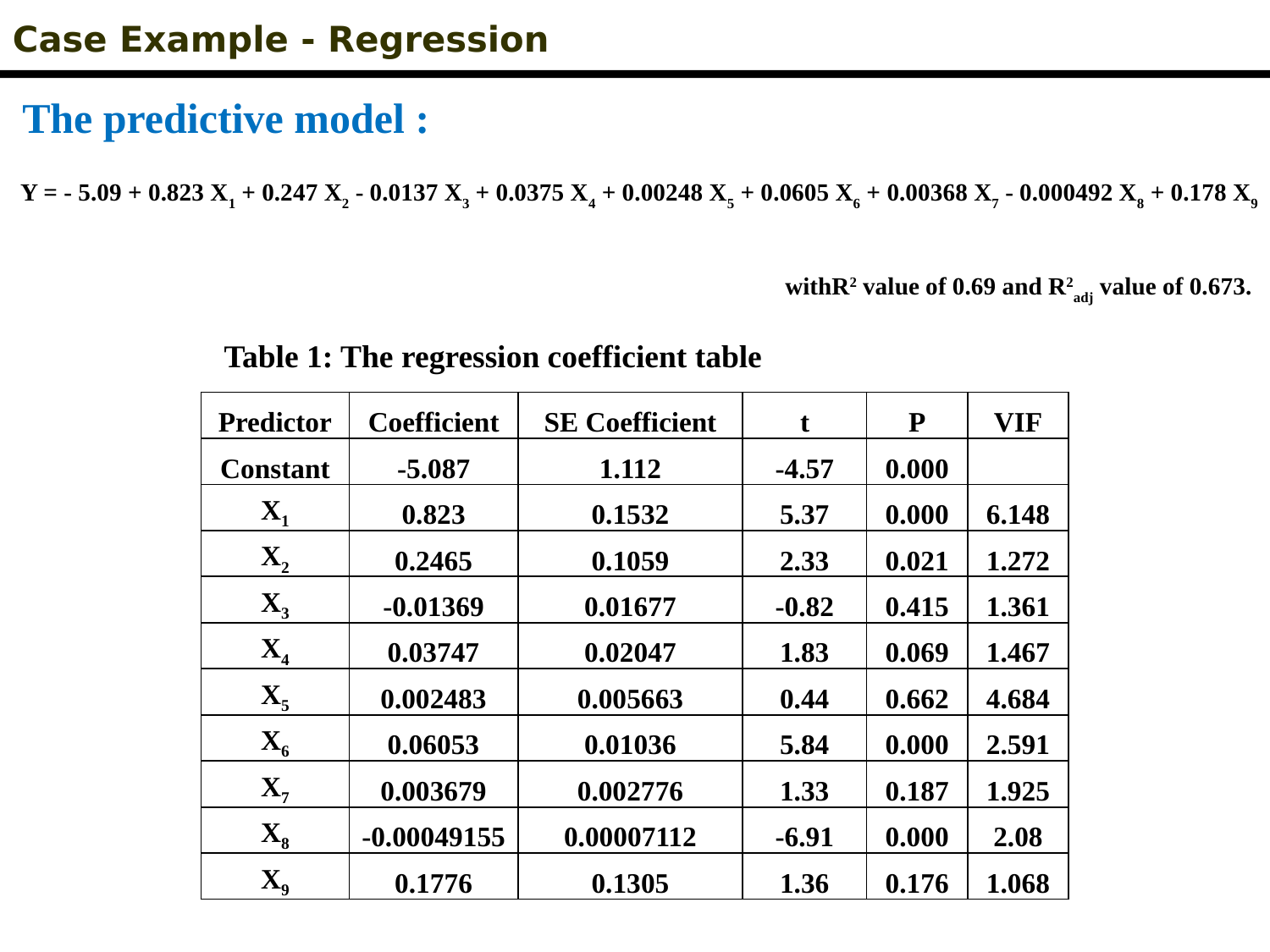

Case Example - Regression

The predictive model :
Y = - 5.09 + 0.823 X1 + 0.247 X2 - 0.0137 X3 + 0.0375 X4 + 0.00248 X5 + 0.0605 X6 + 0.00368 X7 - 0.000492 X8 + 0.178 X9

withR2 value of 0.69 and R2adj value of 0.673.
Table 1: The regression coefficient table
| Predictor | Coefficient | SE Coefficient | t | P | VIF |
| --- | --- | --- | --- | --- | --- |
| Constant | -5.087 | 1.112 | -4.57 | 0.000 |  |
| X1 | 0.823 | 0.1532 | 5.37 | 0.000 | 6.148 |
| X2 | 0.2465 | 0.1059 | 2.33 | 0.021 | 1.272 |
| X3 | -0.01369 | 0.01677 | -0.82 | 0.415 | 1.361 |
| X4 | 0.03747 | 0.02047 | 1.83 | 0.069 | 1.467 |
| X5 | 0.002483 | 0.005663 | 0.44 | 0.662 | 4.684 |
| X6 | 0.06053 | 0.01036 | 5.84 | 0.000 | 2.591 |
| X7 | 0.003679 | 0.002776 | 1.33 | 0.187 | 1.925 |
| X8 | -0.00049155 | 0.00007112 | -6.91 | 0.000 | 2.08 |
| X9 | 0.1776 | 0.1305 | 1.36 | 0.176 | 1.068 |